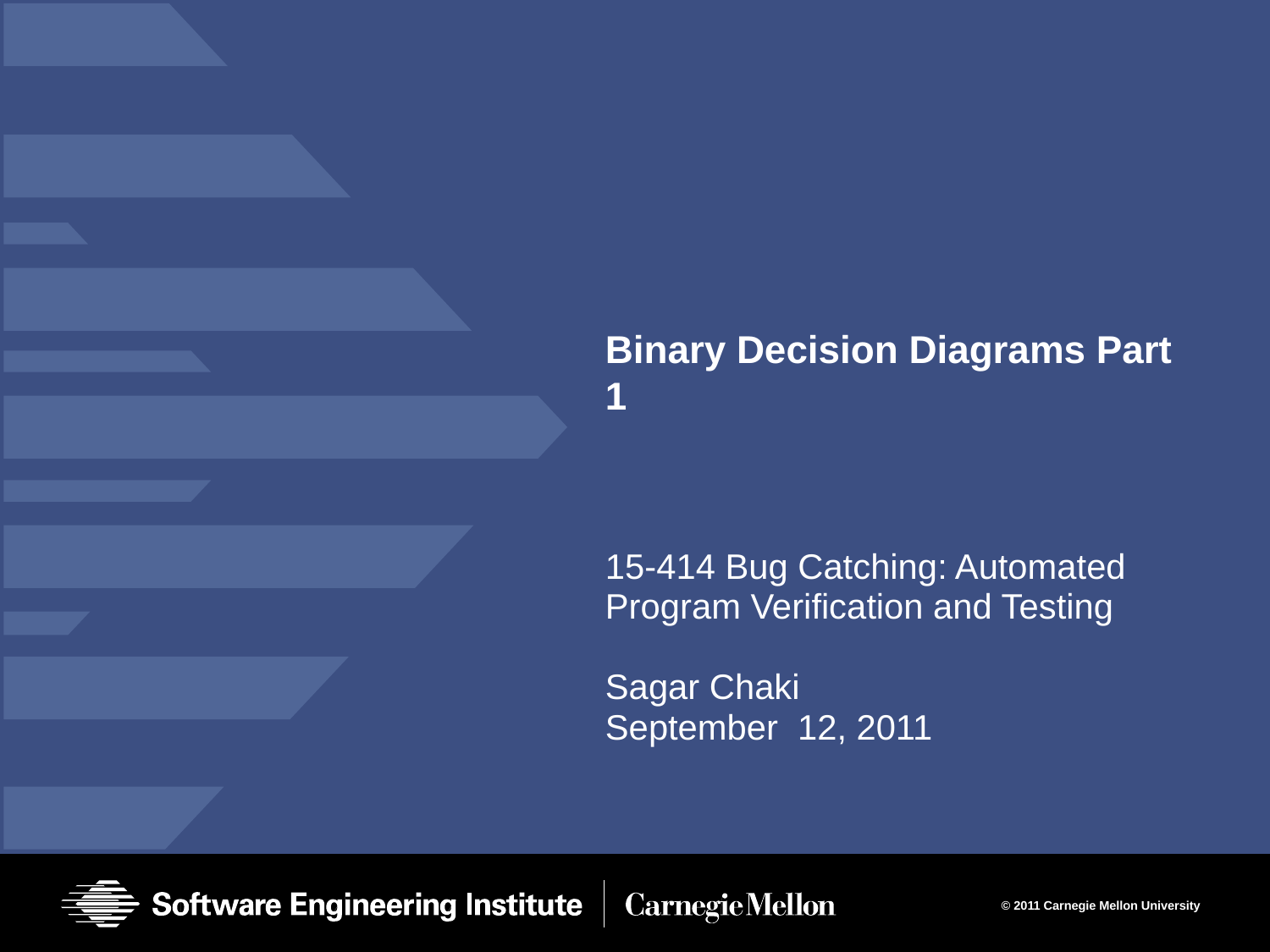

# Binary Decision Diagrams Part 1
15-414 Bug Catching: Automated Program Verification and Testing

Sagar Chaki
September  12, 2011